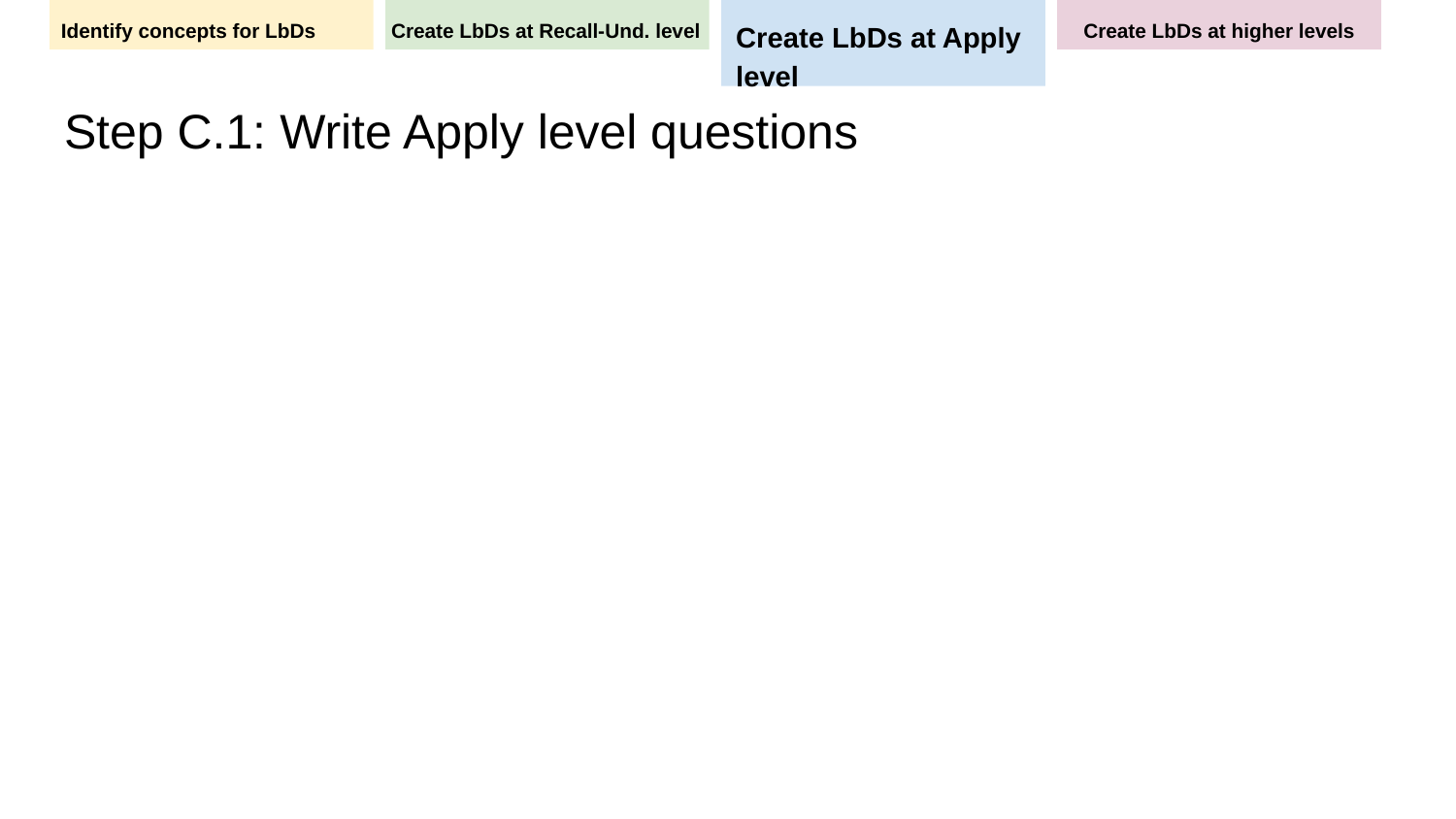

Identify concepts for LbDs
Create LbDs at Recall-Und. level
Create LbDs at Apply level
Create LbDs at higher levels
# Step C.1: Write Apply level questions